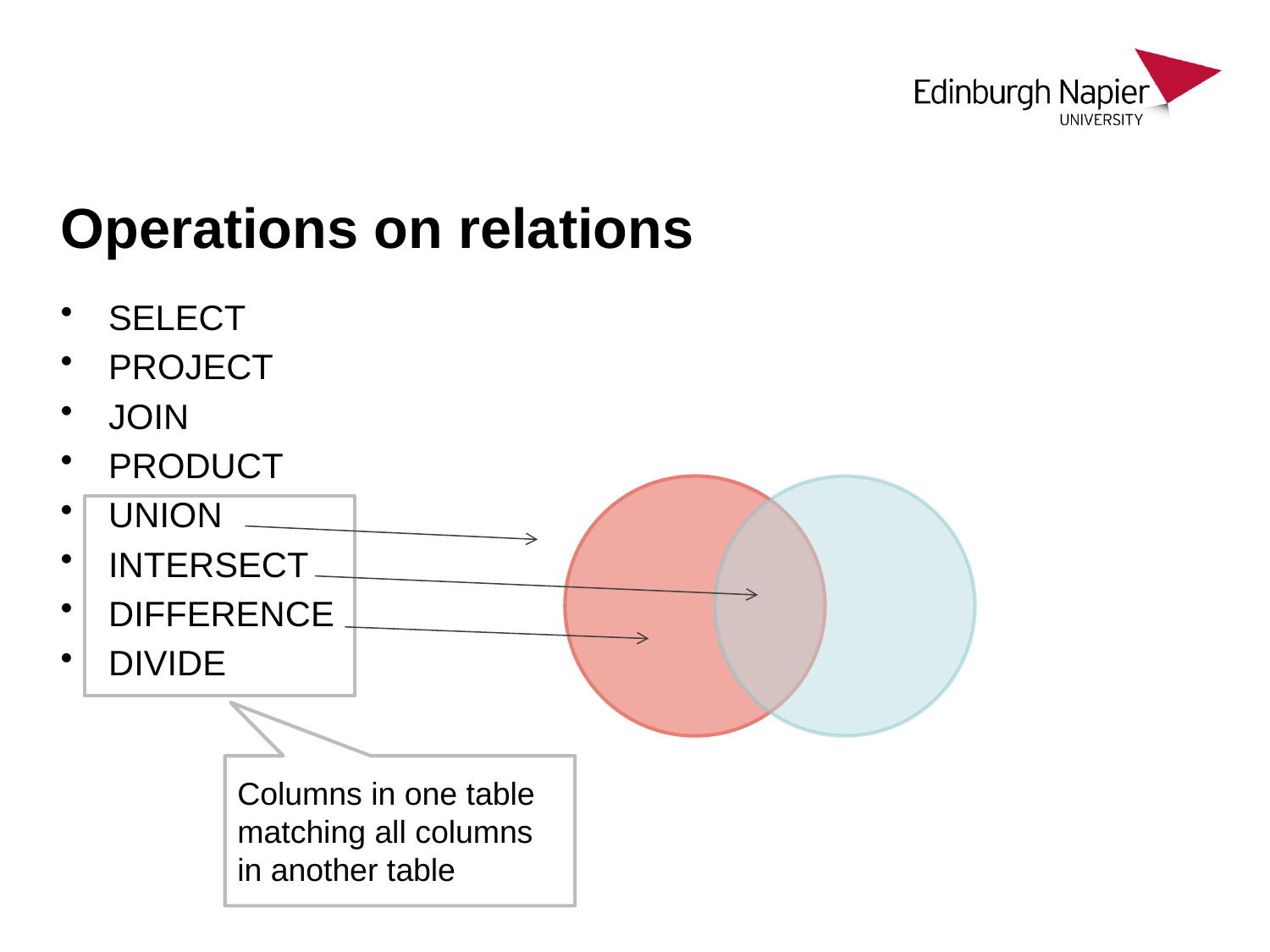

# Operations on relations
SELECT
PROJECT
JOIN
PRODUCT
UNION
INTERSECT
DIFFERENCE
DIVIDE

Columns in one table matching all columns in another table